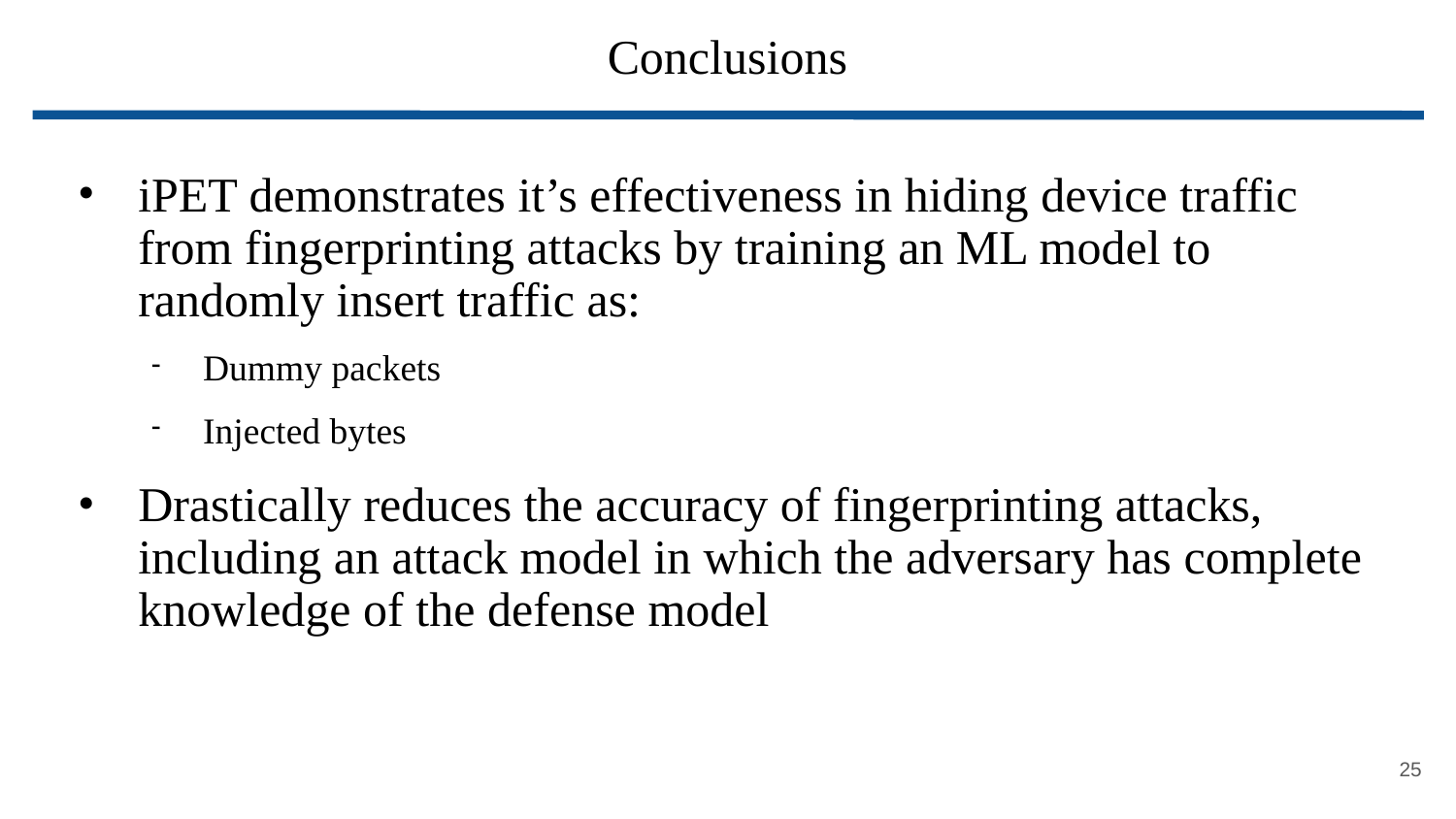

# Conclusions

iPET demonstrates it’s effectiveness in hiding device traffic from fingerprinting attacks by training an ML model to randomly insert traffic as:
Dummy packets
Injected bytes
Drastically reduces the accuracy of fingerprinting attacks, including an attack model in which the adversary has complete knowledge of the defense model
25